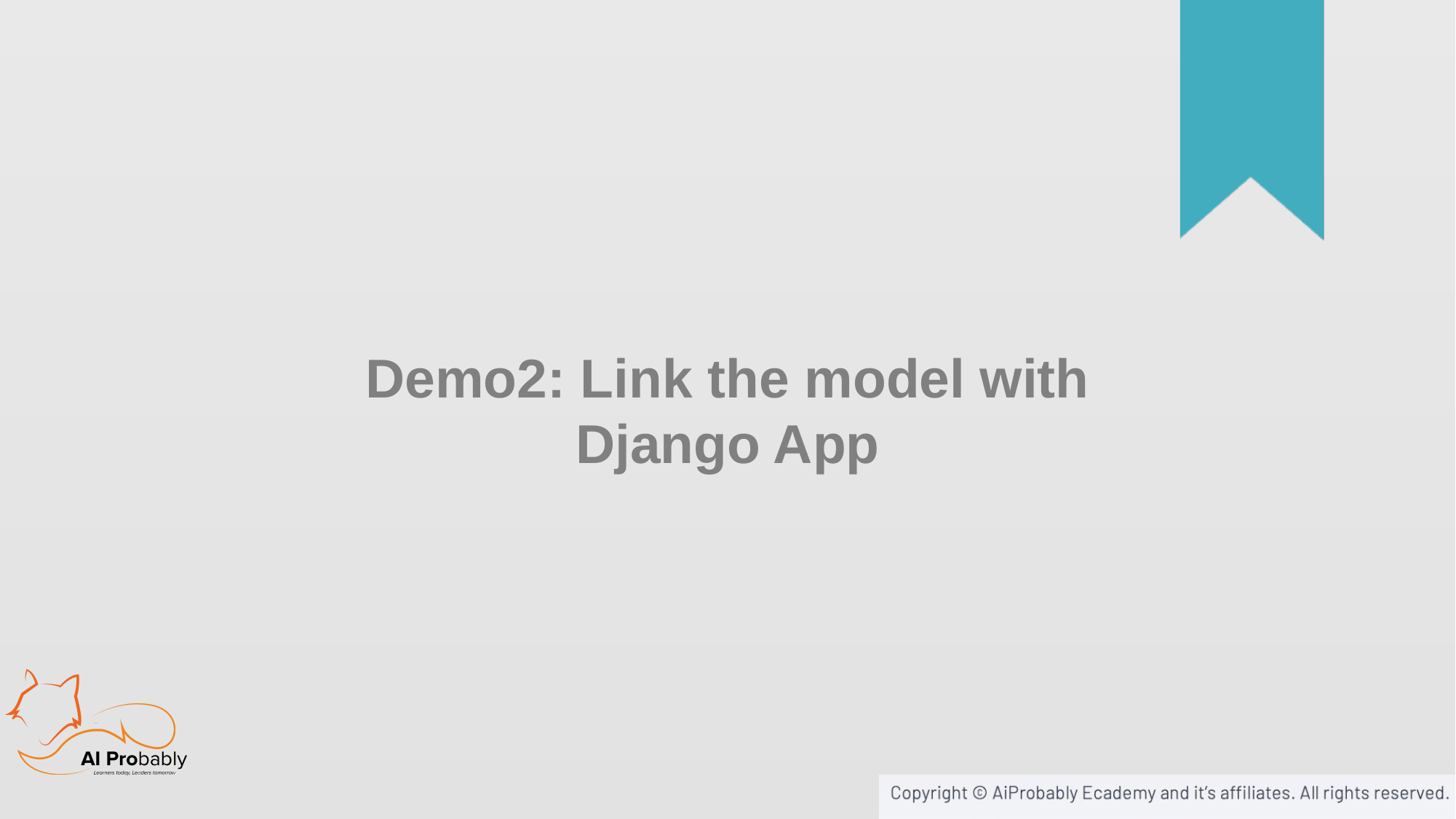

Demo2: Link the model with Django App